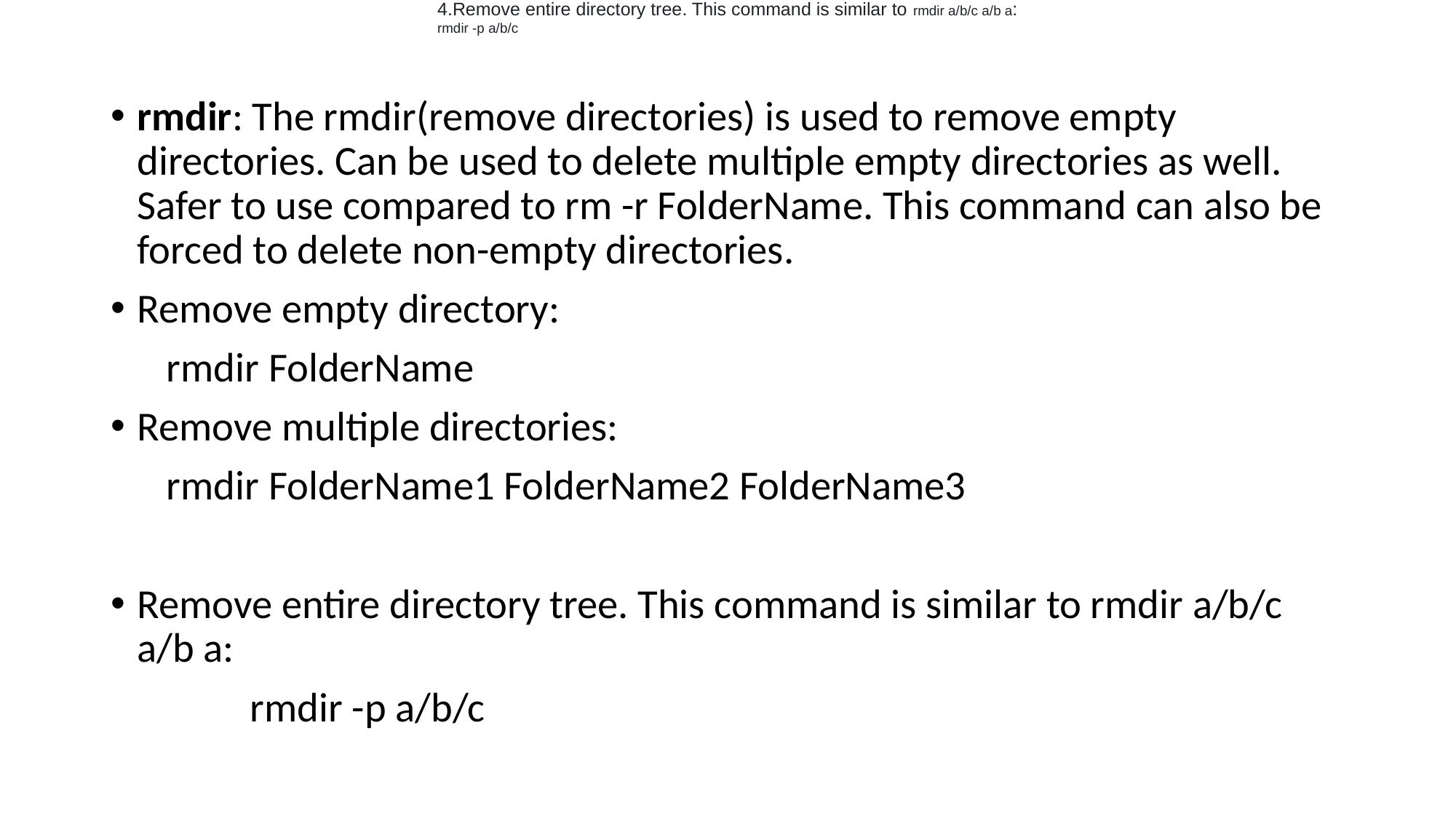

Remove entire directory tree. This command is similar to rmdir a/b/c a/b a:
rmdir -p a/b/c
rmdir: The rmdir(remove directories) is used to remove empty directories. Can be used to delete multiple empty directories as well. Safer to use compared to rm -r FolderName. This command can also be forced to delete non-empty directories.
Remove empty directory:
      rmdir FolderName
Remove multiple directories:
      rmdir FolderName1 FolderName2 FolderName3

Remove entire directory tree. This command is similar to rmdir a/b/c a/b a:
               rmdir -p a/b/c